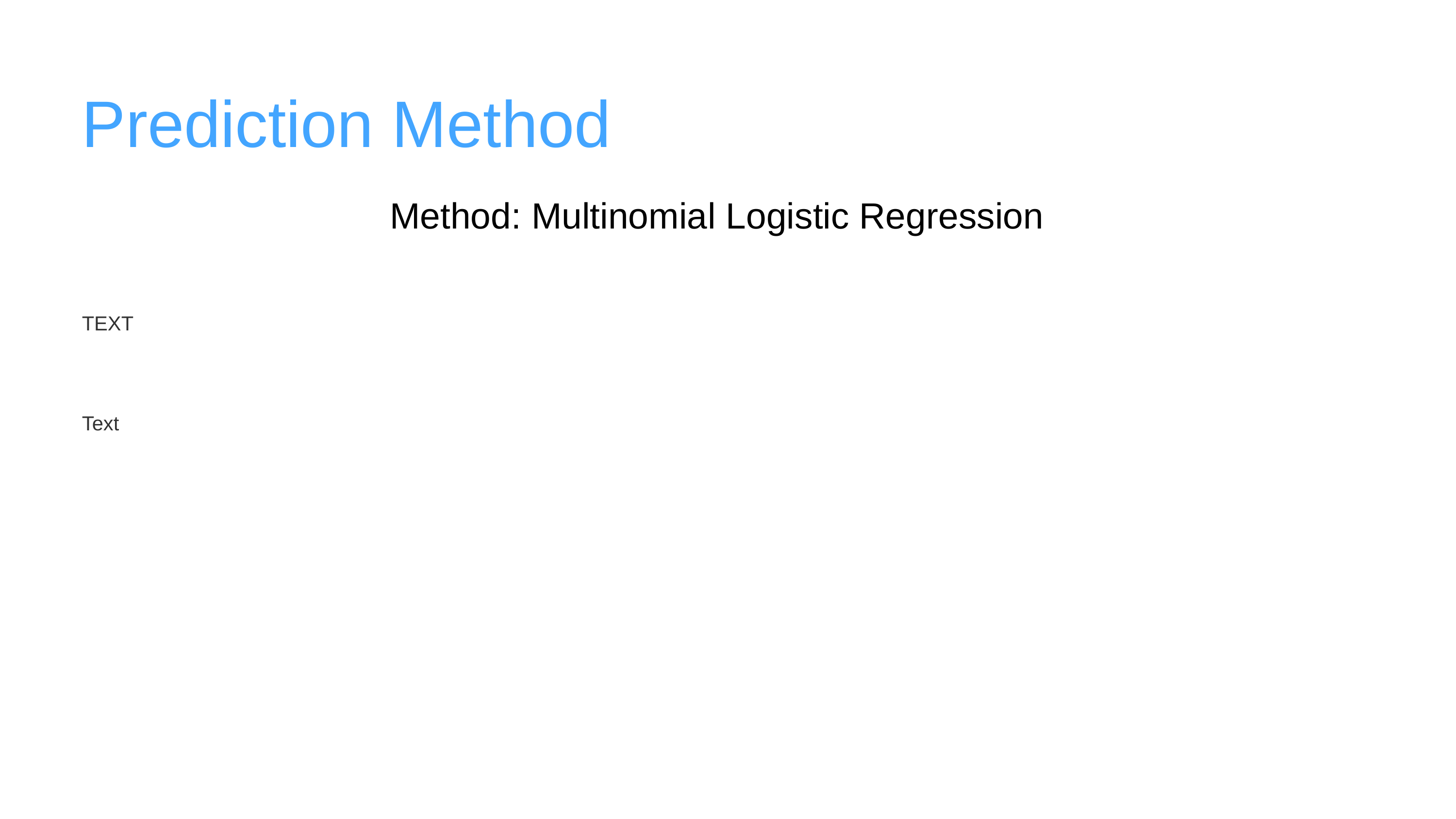

Prediction Method
Method: Multinomial Logistic Regression
TEXT
Text